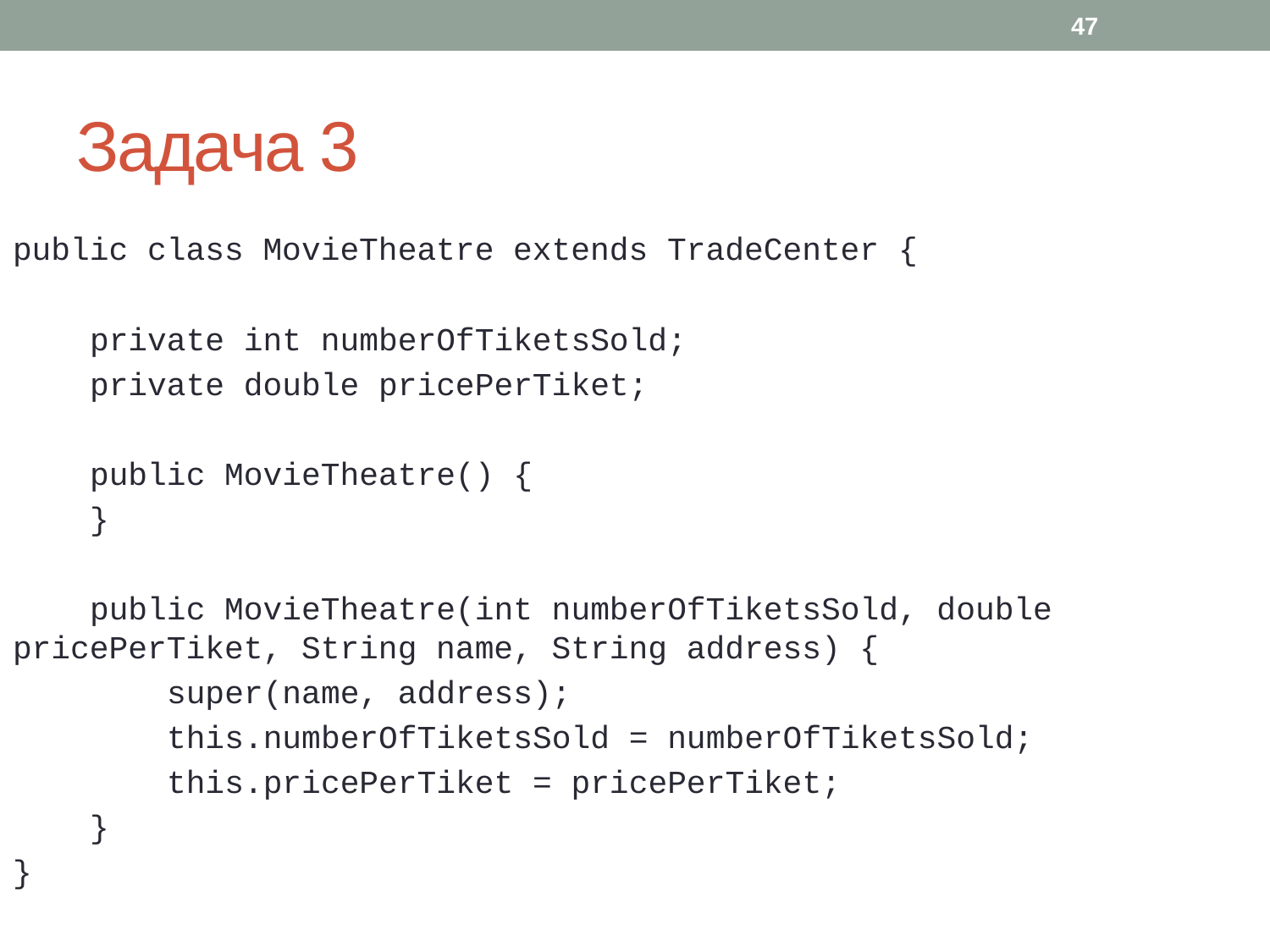

47
# Задача 3
public class MovieTheatre extends TradeCenter {

    private int numberOfTiketsSold;
    private double pricePerTiket;

    public MovieTheatre() {
    }

    public MovieTheatre(int numberOfTiketsSold, double pricePerTiket, String name, String address) {
        super(name, address);
        this.numberOfTiketsSold = numberOfTiketsSold;
        this.pricePerTiket = pricePerTiket;
    }
}